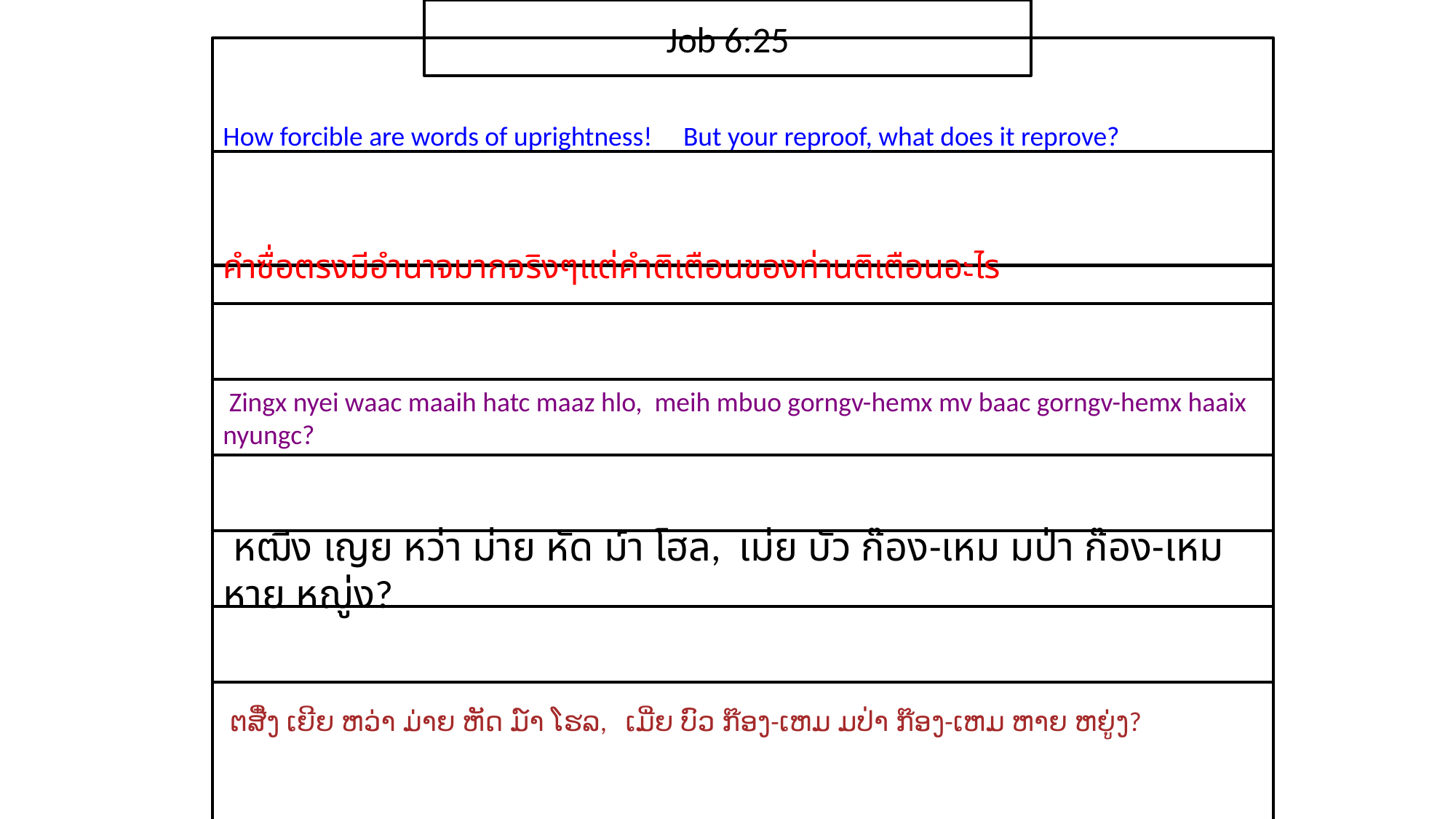

Job 6:25
How forcible are words of uprightness!     But your reproof, what does it reprove?
คำ​ซื่อตรง​มี​อำนาจ​มาก​จริงๆแต่​คำ​ติ​เตือน​ของ​ท่าน​ติ​เตือน​อะไร
 Zingx nyei waac maaih hatc maaz hlo,  meih mbuo gorngv-hemx mv baac gorngv-hemx haaix nyungc?
 หฒีง เญย หว่า ม่าย หัด ม์า โฮล,  เม่ย บัว ก๊อง-เหม มป่า ก๊อง-เหม หาย หญู่ง?
 ຕສີ໋ງ ເຍີຍ ຫວ່າ ມ່າຍ ຫັດ ມ໌າ ໂຮລ,   ເມີ່ຍ ບົວ ກ໊ອງ-ເຫມ ມປ່າ ກ໊ອງ-ເຫມ ຫາຍ ຫຍູ່ງ?